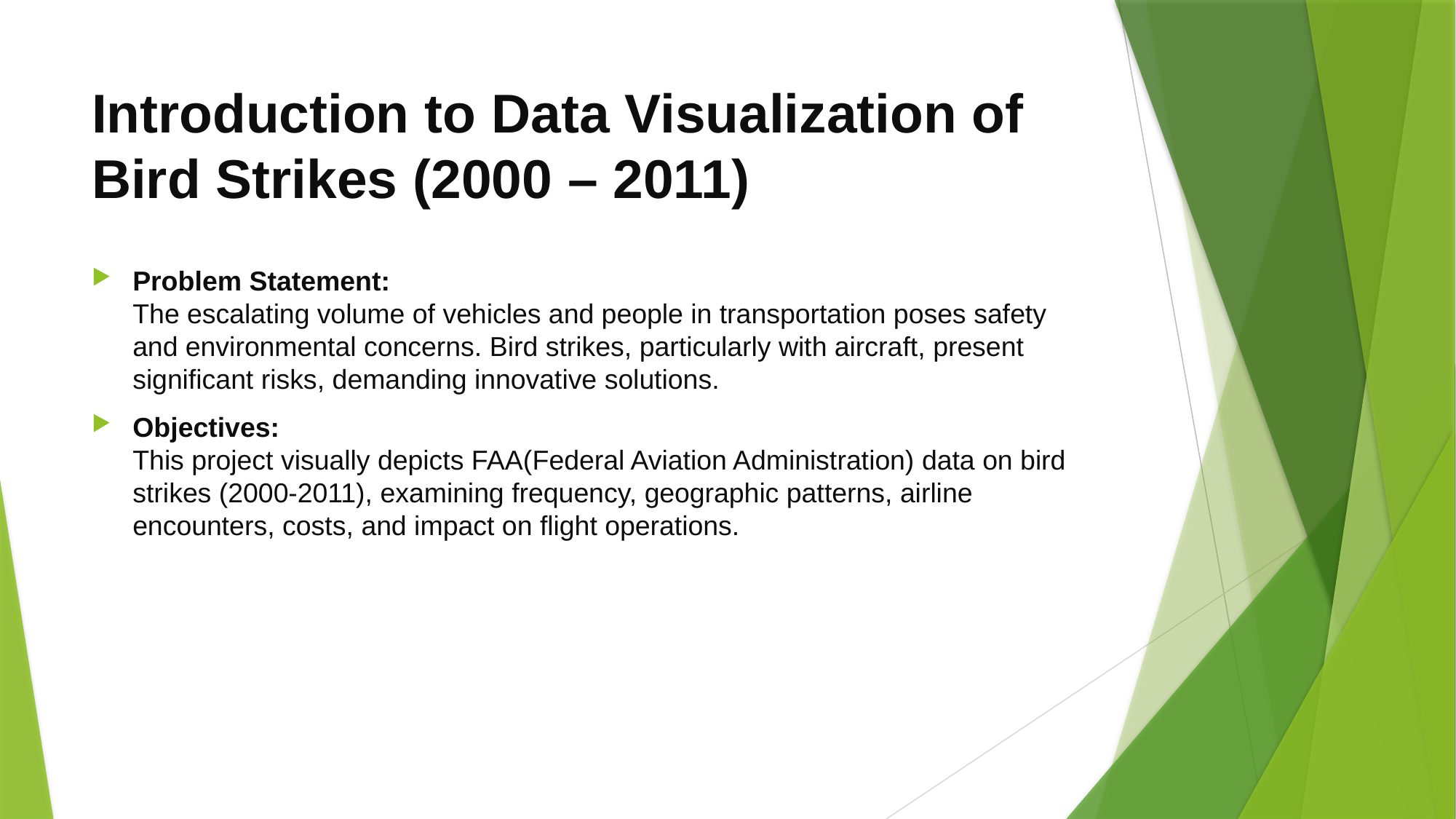

# Introduction to Data Visualization of Bird Strikes (2000 – 2011)
Problem Statement:
The escalating volume of vehicles and people in transportation poses safety and environmental concerns. Bird strikes, particularly with aircraft, present significant risks, demanding innovative solutions.
Objectives:
This project visually depicts FAA(Federal Aviation Administration) data on bird strikes (2000-2011), examining frequency, geographic patterns, airline encounters, costs, and impact on flight operations.